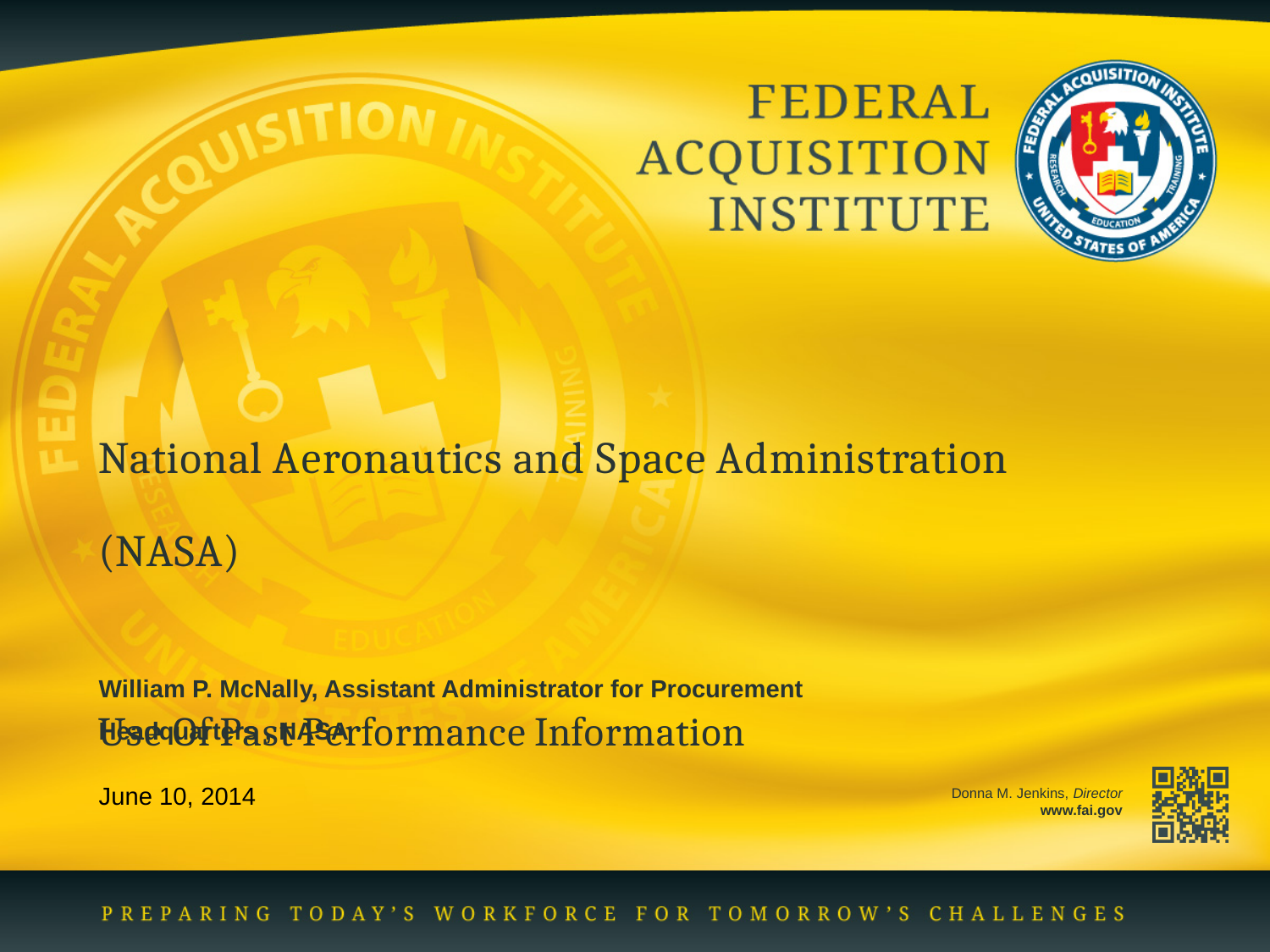

# National Aeronautics and Space Administration (NASA) Use Of Past Performance Information
William P. McNally, Assistant Administrator for Procurement
Headquarters , NASA

June 10, 2014